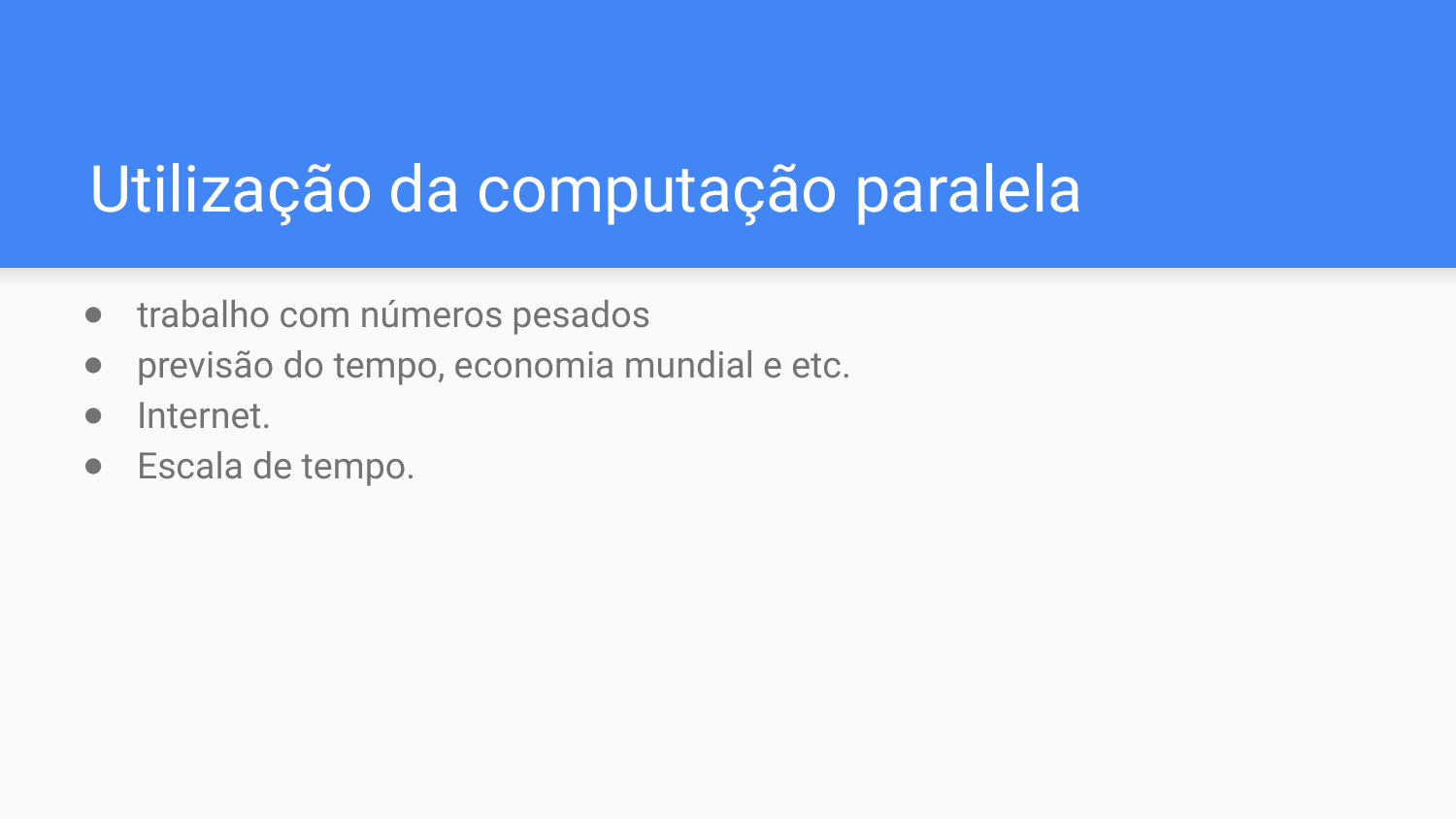

# Utilização da computação paralela
trabalho com números pesados
previsão do tempo, economia mundial e etc.
Internet.
Escala de tempo.